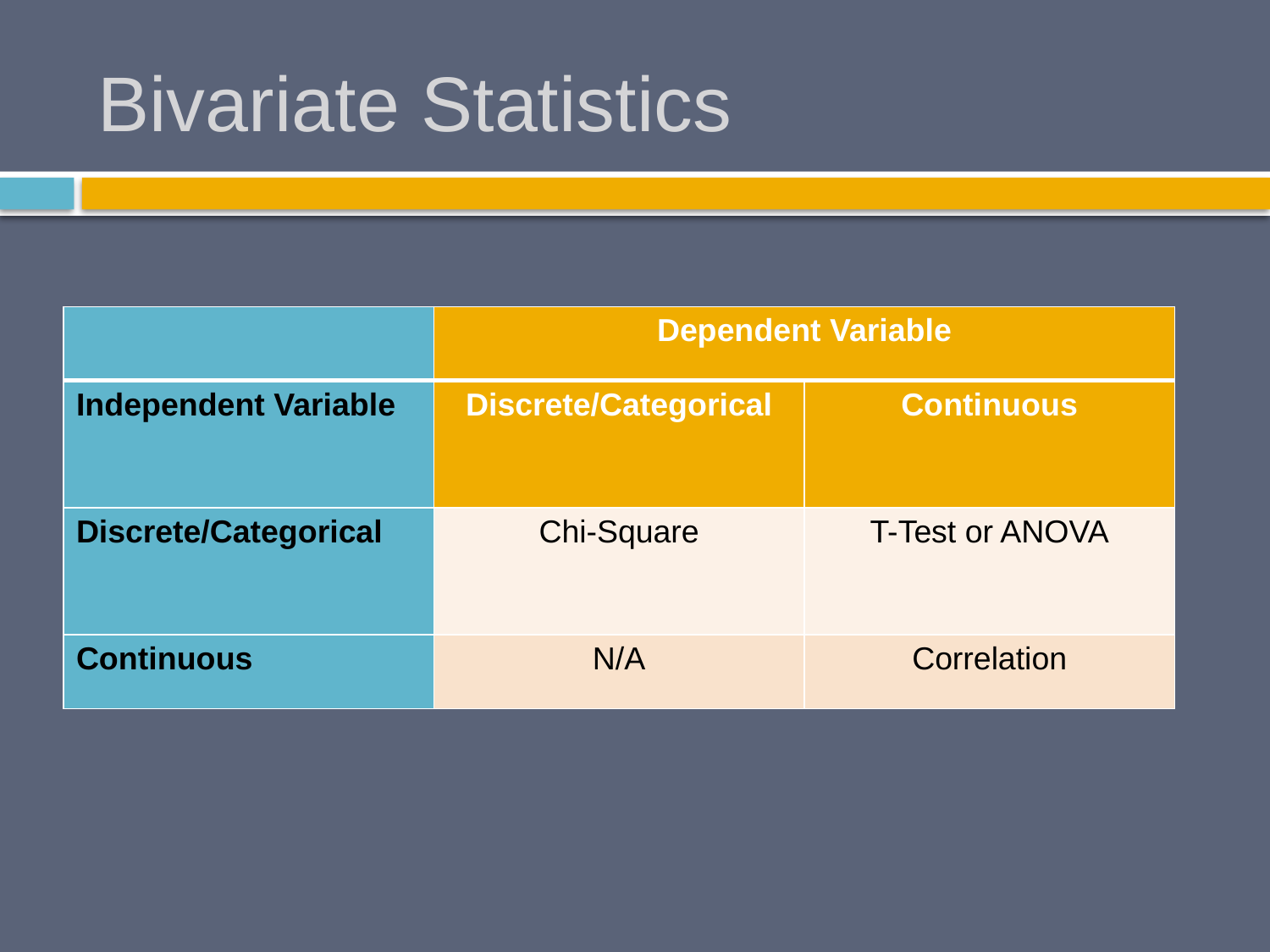

# Bivariate Statistics
|  | Dependent Variable |  |
| --- | --- | --- |
| Independent Variable | Discrete/Categorical | Continuous |
| Discrete/Categorical | Chi-Square | T-Test or ANOVA |
| Continuous | N/A | Correlation |